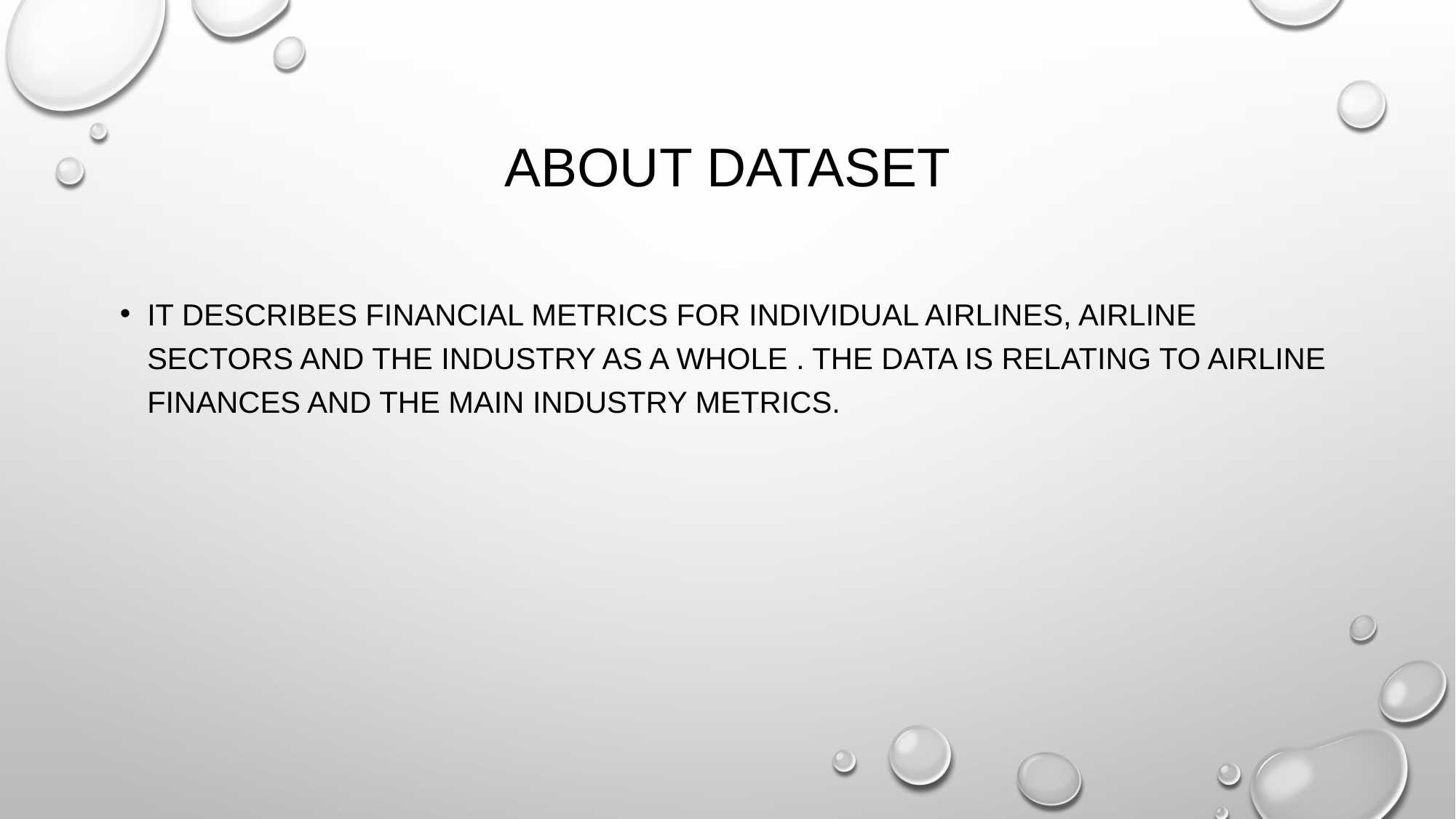

# ABOUT DATASET
It describes financial metrics for Individual airlines, airline sectors and the industry as a whole . The data is relating to Airline finances and the main industry metrics.